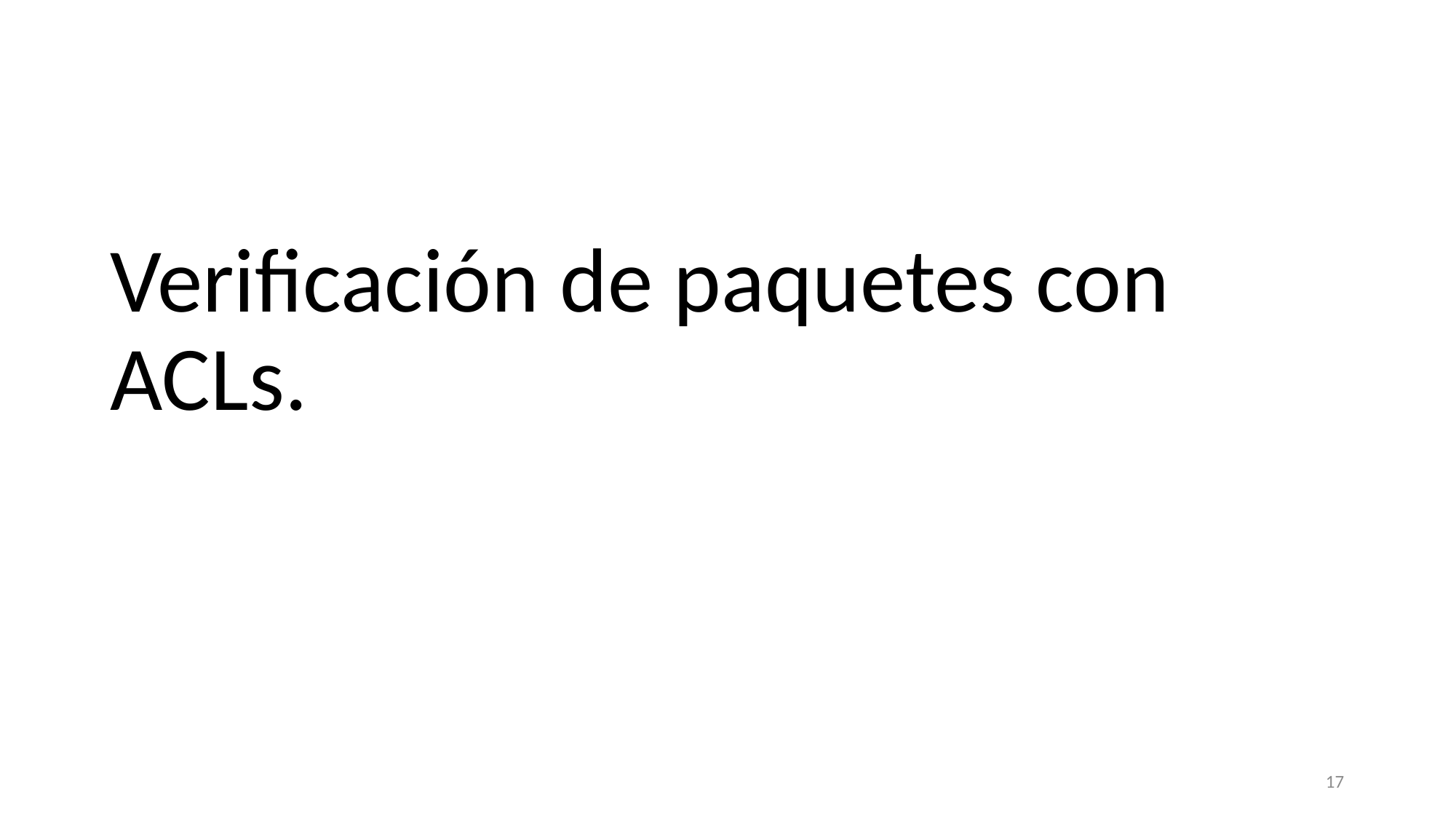

# Verificación de paquetes con ACLs.

17